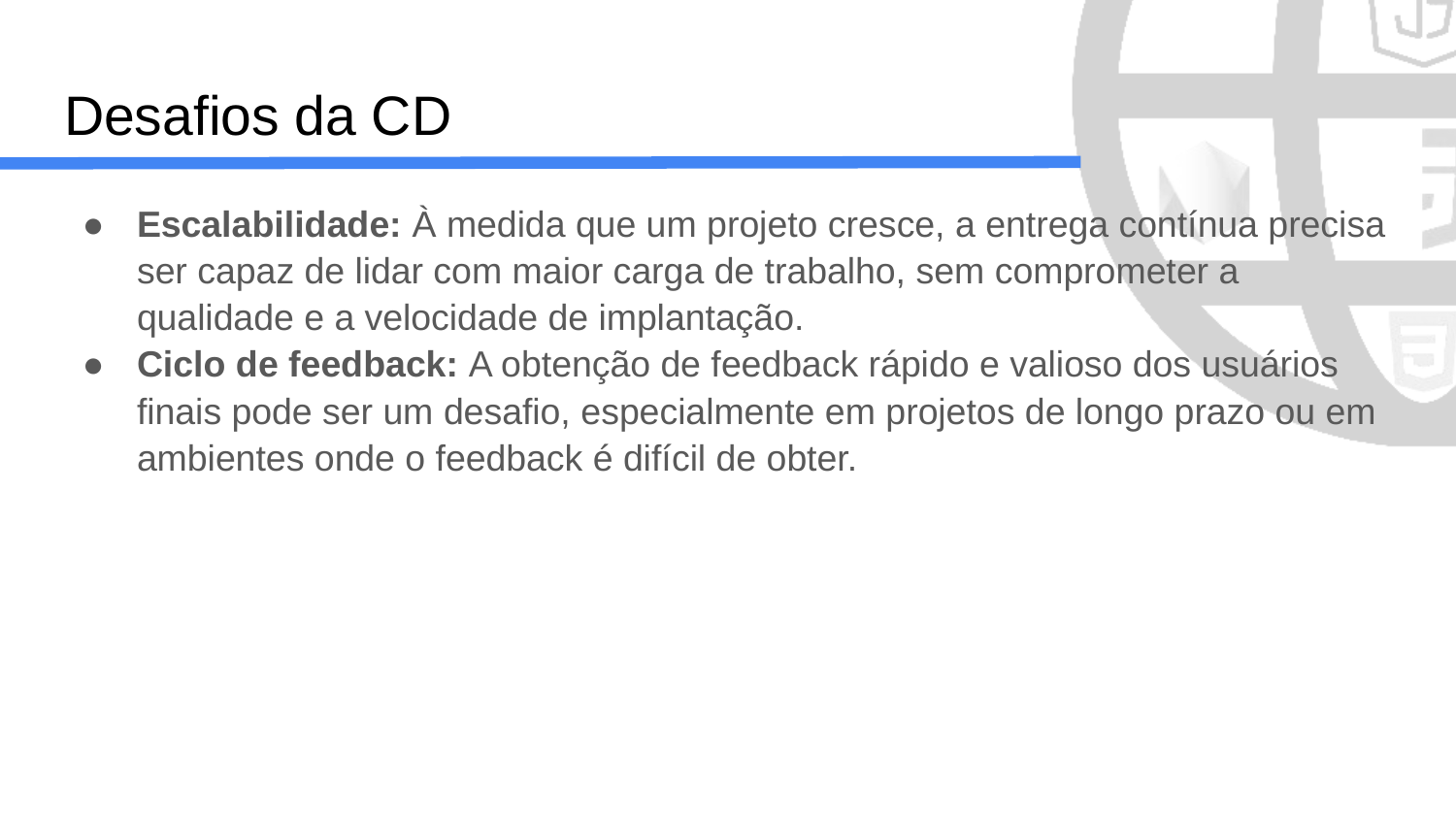

# Desafios da CD
Escalabilidade: À medida que um projeto cresce, a entrega contínua precisa ser capaz de lidar com maior carga de trabalho, sem comprometer a qualidade e a velocidade de implantação.
Ciclo de feedback: A obtenção de feedback rápido e valioso dos usuários finais pode ser um desafio, especialmente em projetos de longo prazo ou em ambientes onde o feedback é difícil de obter.